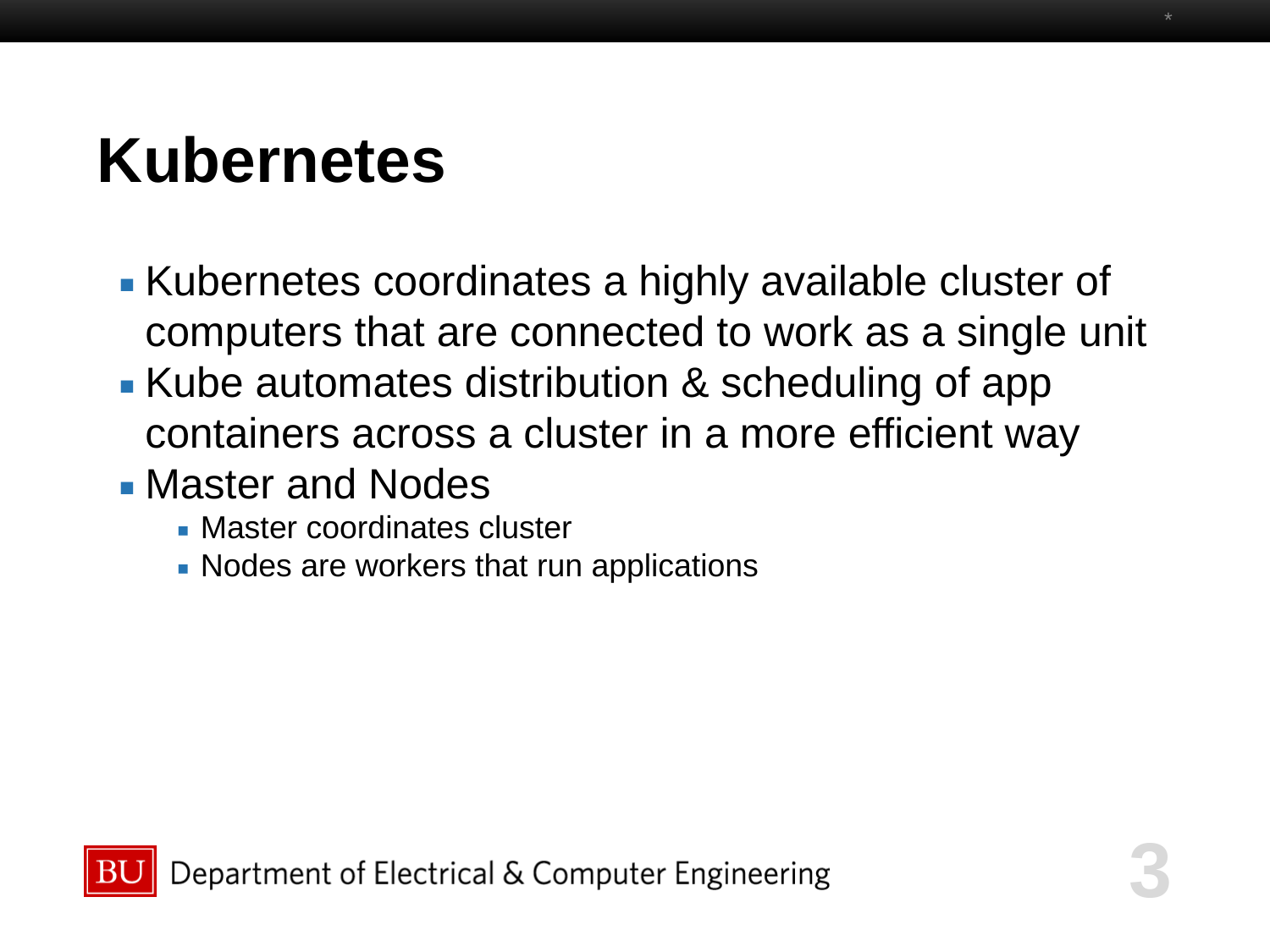

*
# Kubernetes
Kubernetes coordinates a highly available cluster of computers that are connected to work as a single unit
Kube automates distribution & scheduling of app containers across a cluster in a more efficient way
Master and Nodes
Master coordinates cluster
Nodes are workers that run applications
3